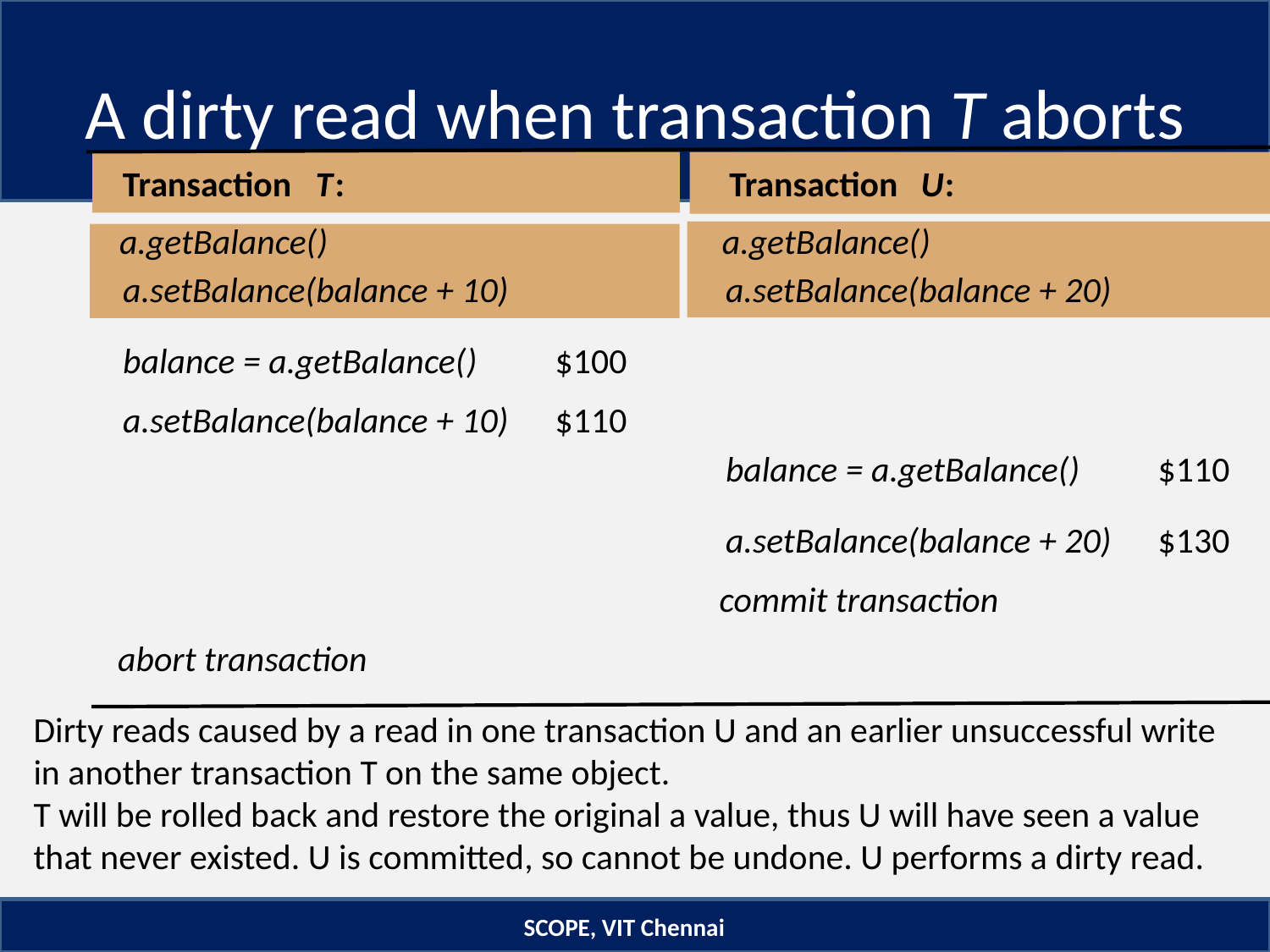

# A dirty read when transaction T aborts

Transaction
T
:

Transaction
U
:
a.getBalance()
a.getBalance()

a.setBalance(balance + 10)
a.setBalance(balance + 20)

balance = a.getBalance()
$100
a.setBalance(balance + 10)
$110
balance = a.getBalance()
$110
a.setBalance(balance + 20)
$130
commit transaction
abort transaction

Dirty reads caused by a read in one transaction U and an earlier unsuccessful write in another transaction T on the same object.
T will be rolled back and restore the original a value, thus U will have seen a value that never existed. U is committed, so cannot be undone. U performs a dirty read.

SCOPE, VIT Chennai